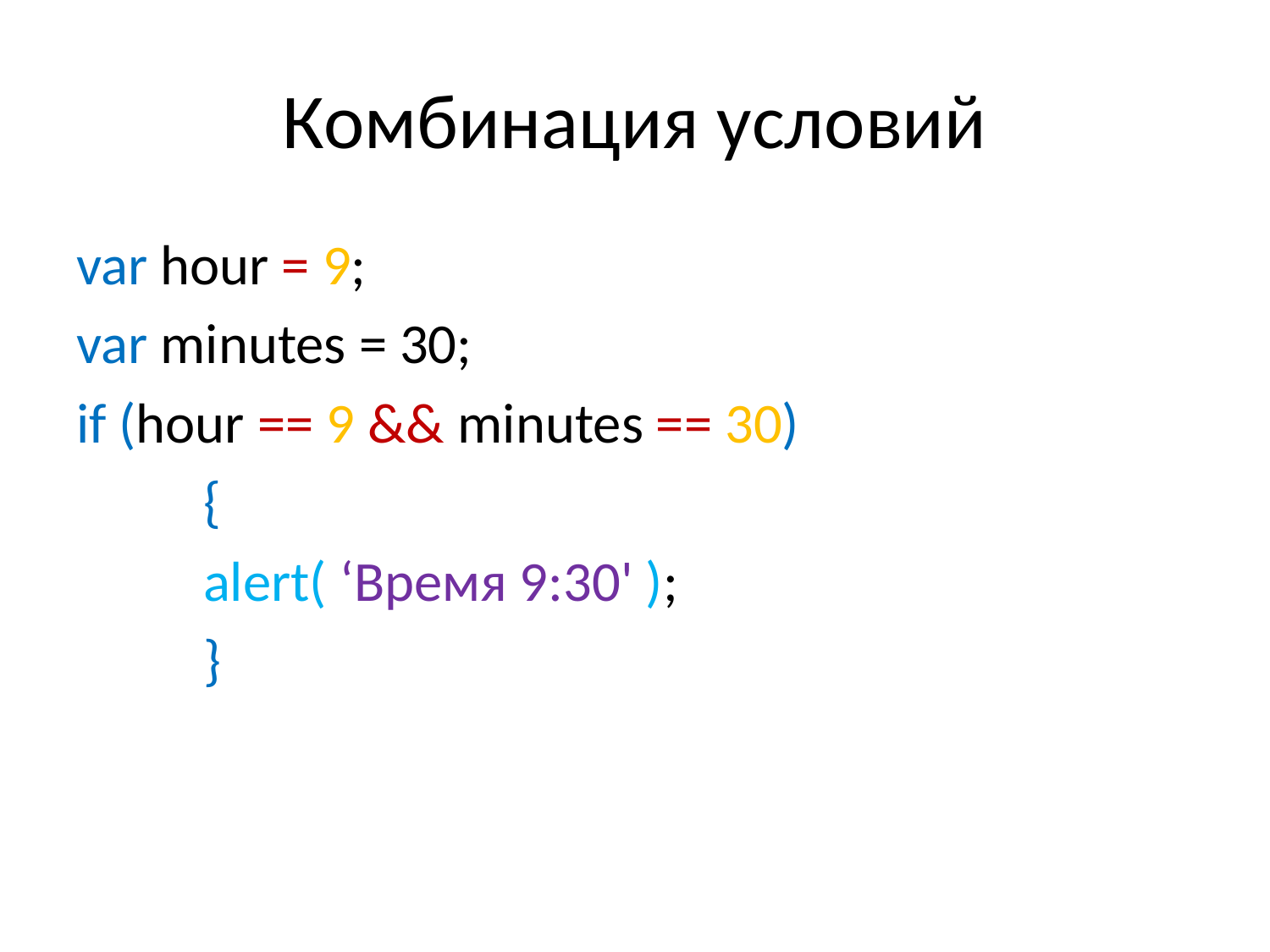

# Комбинация условий
var hour = 9;
var minutes = 30;
if (hour == 9 && minutes == 30)
	{
	alert( ‘Время 9:30' );
	}